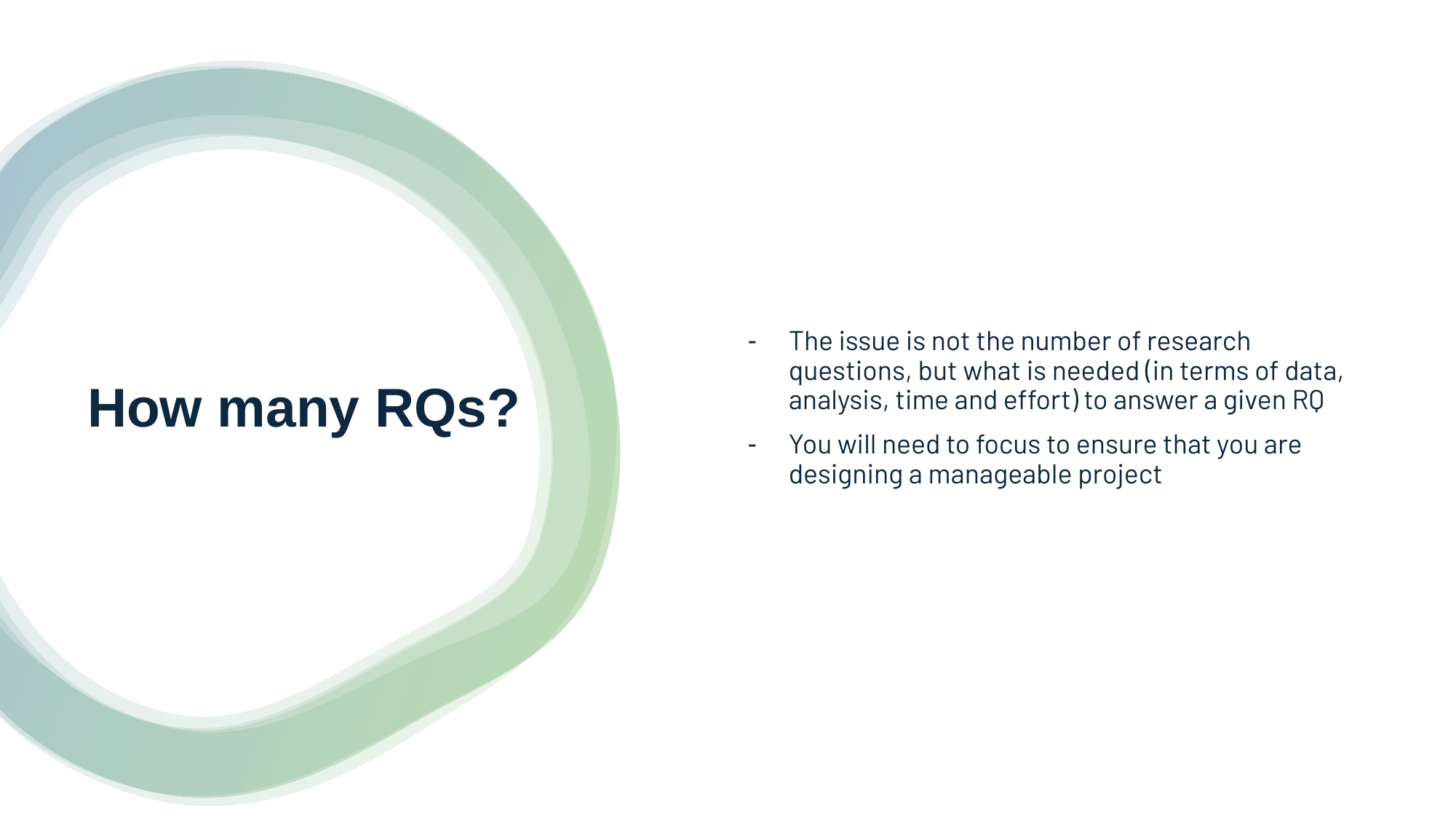

The issue is not the number of research questions, but what is needed (in terms of data, analysis, time and effort) to answer a given RQ
You will need to focus to ensure that you are designing a manageable project
# How many RQs?